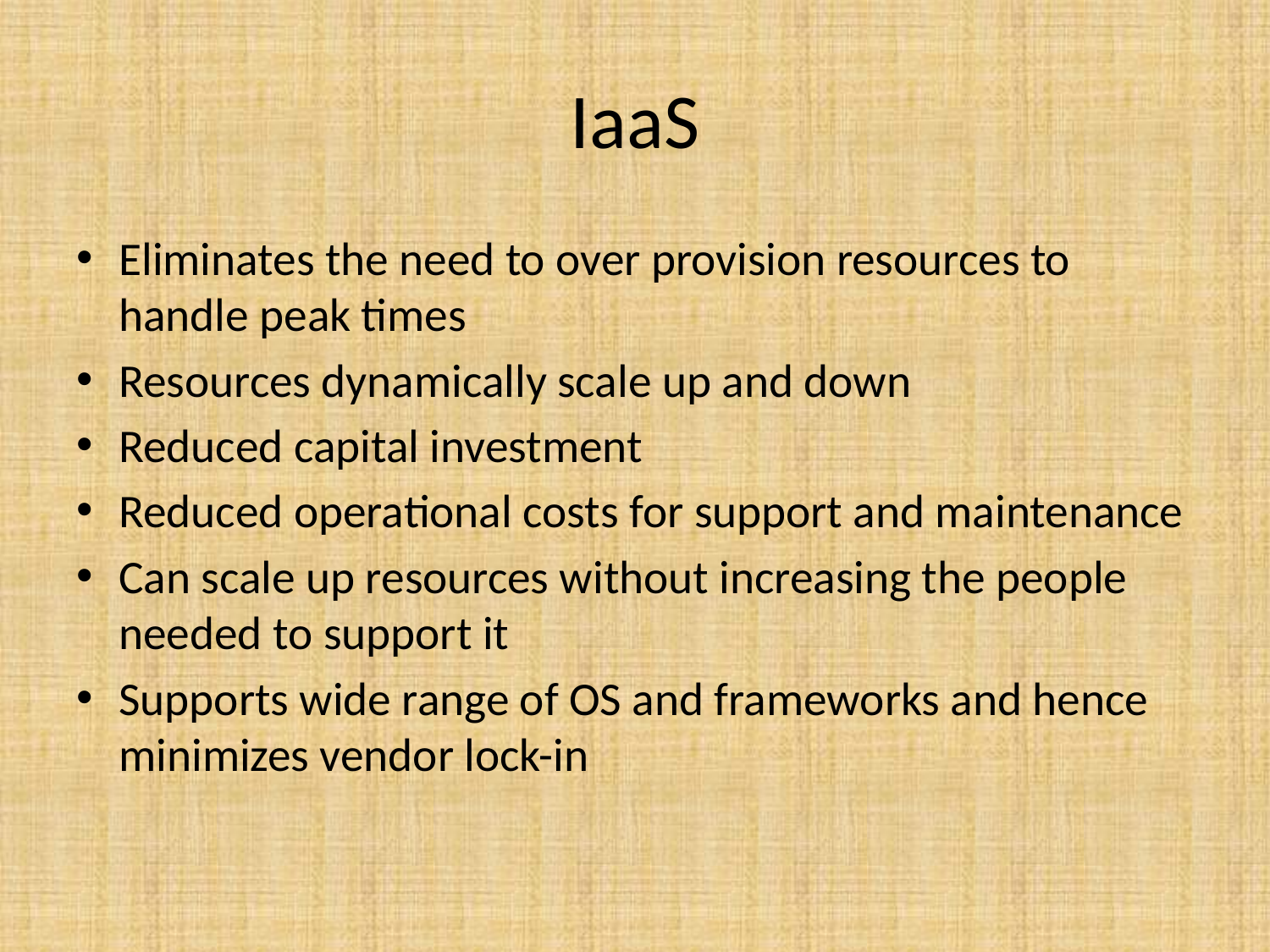

# IaaS
Eliminates the need to over provision resources to handle peak times
Resources dynamically scale up and down
Reduced capital investment
Reduced operational costs for support and maintenance
Can scale up resources without increasing the people needed to support it
Supports wide range of OS and frameworks and hence minimizes vendor lock-in